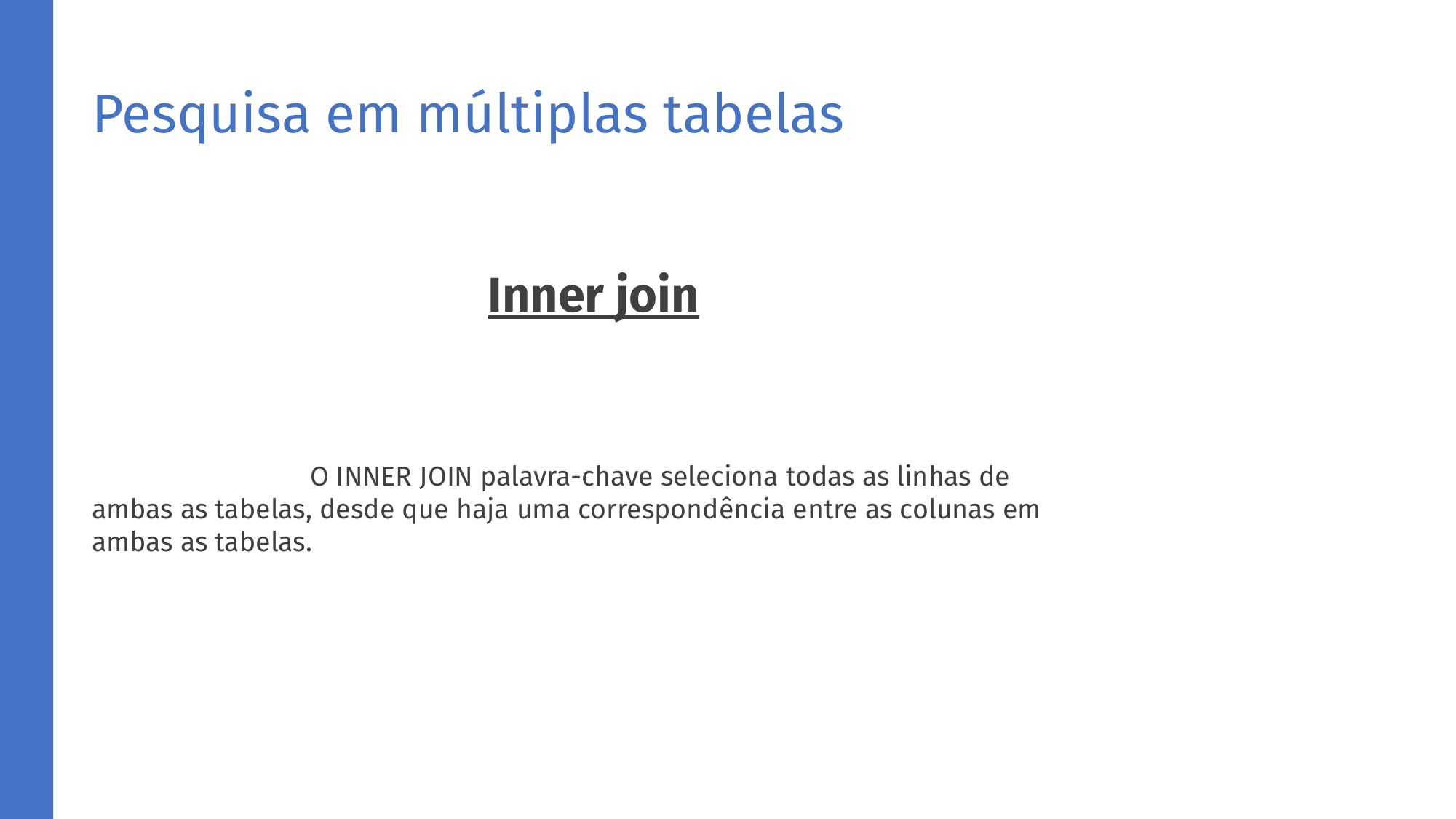

# Pesquisa em múltiplas tabelas
Inner join

		O INNER JOIN palavra-chave seleciona todas as linhas de ambas as tabelas, desde que haja uma correspondência entre as colunas em ambas as tabelas.